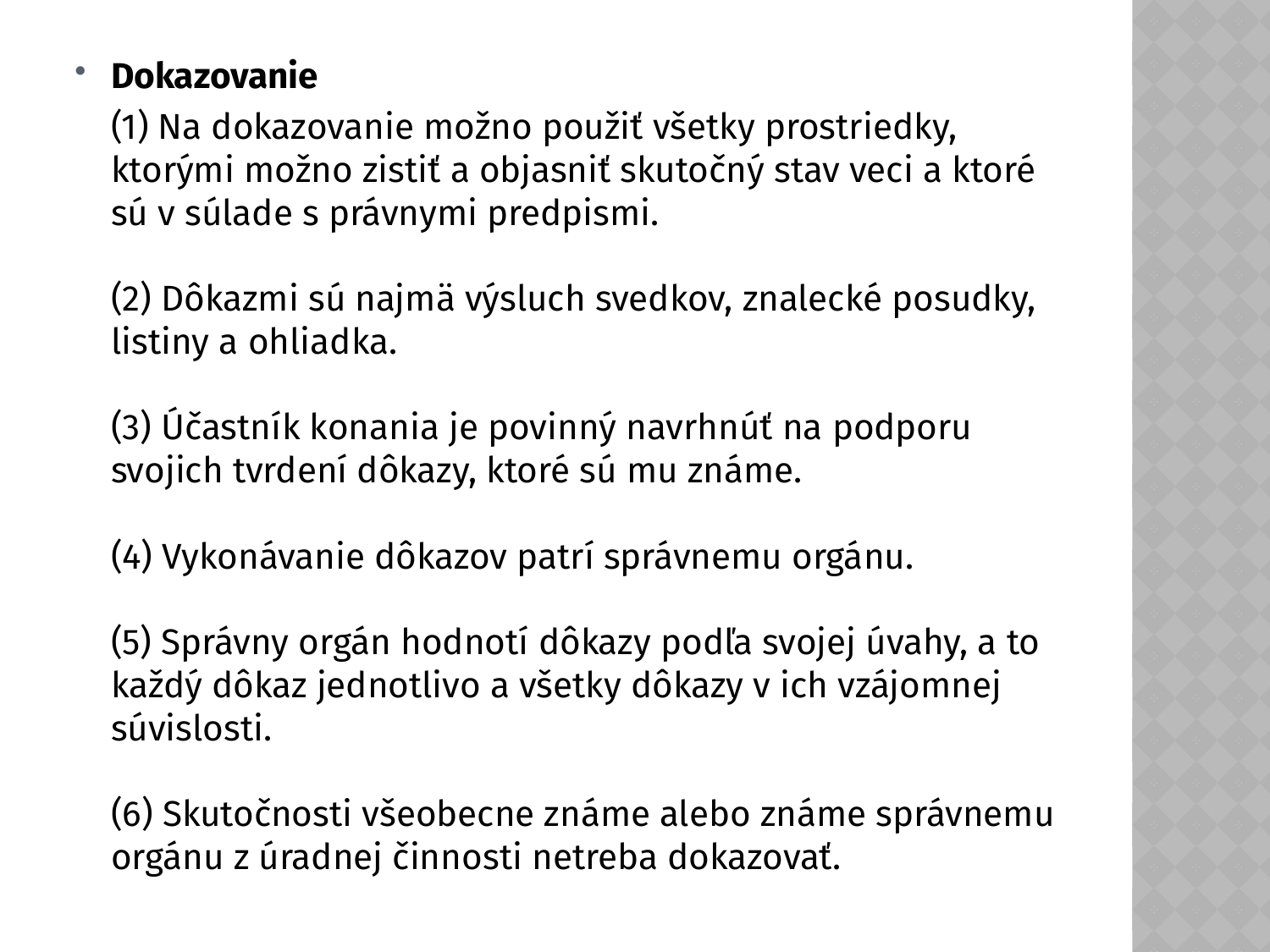

#
Dokazovanie
	(1) Na dokazovanie možno použiť všetky prostriedky, ktorými možno zistiť a objasniť skutočný stav veci a ktoré sú v súlade s právnymi predpismi.
(2) Dôkazmi sú najmä výsluch svedkov, znalecké posudky, listiny a ohliadka.
(3) Účastník konania je povinný navrhnúť na podporu svojich tvrdení dôkazy, ktoré sú mu známe.
(4) Vykonávanie dôkazov patrí správnemu orgánu.
(5) Správny orgán hodnotí dôkazy podľa svojej úvahy, a to každý dôkaz jednotlivo a všetky dôkazy v ich vzájomnej súvislosti.
(6) Skutočnosti všeobecne známe alebo známe správnemu orgánu z úradnej činnosti netreba dokazovať.